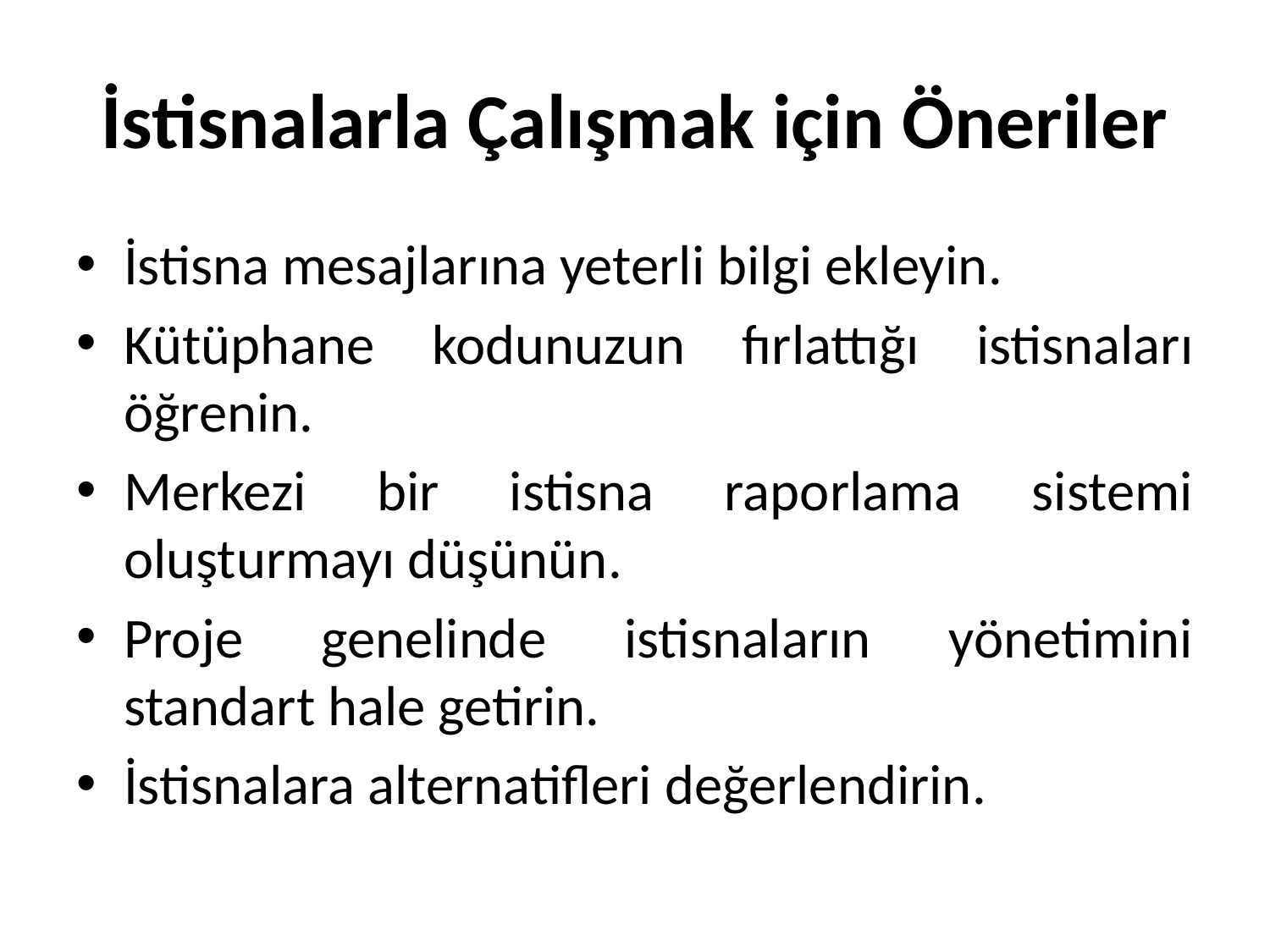

# İstisnalarla Çalışmak için Öneriler
İstisna mesajlarına yeterli bilgi ekleyin.
Kütüphane kodunuzun fırlattığı istisnaları öğrenin.
Merkezi bir istisna raporlama sistemi oluşturmayı düşünün.
Proje genelinde istisnaların yönetimini standart hale getirin.
İstisnalara alternatifleri değerlendirin.